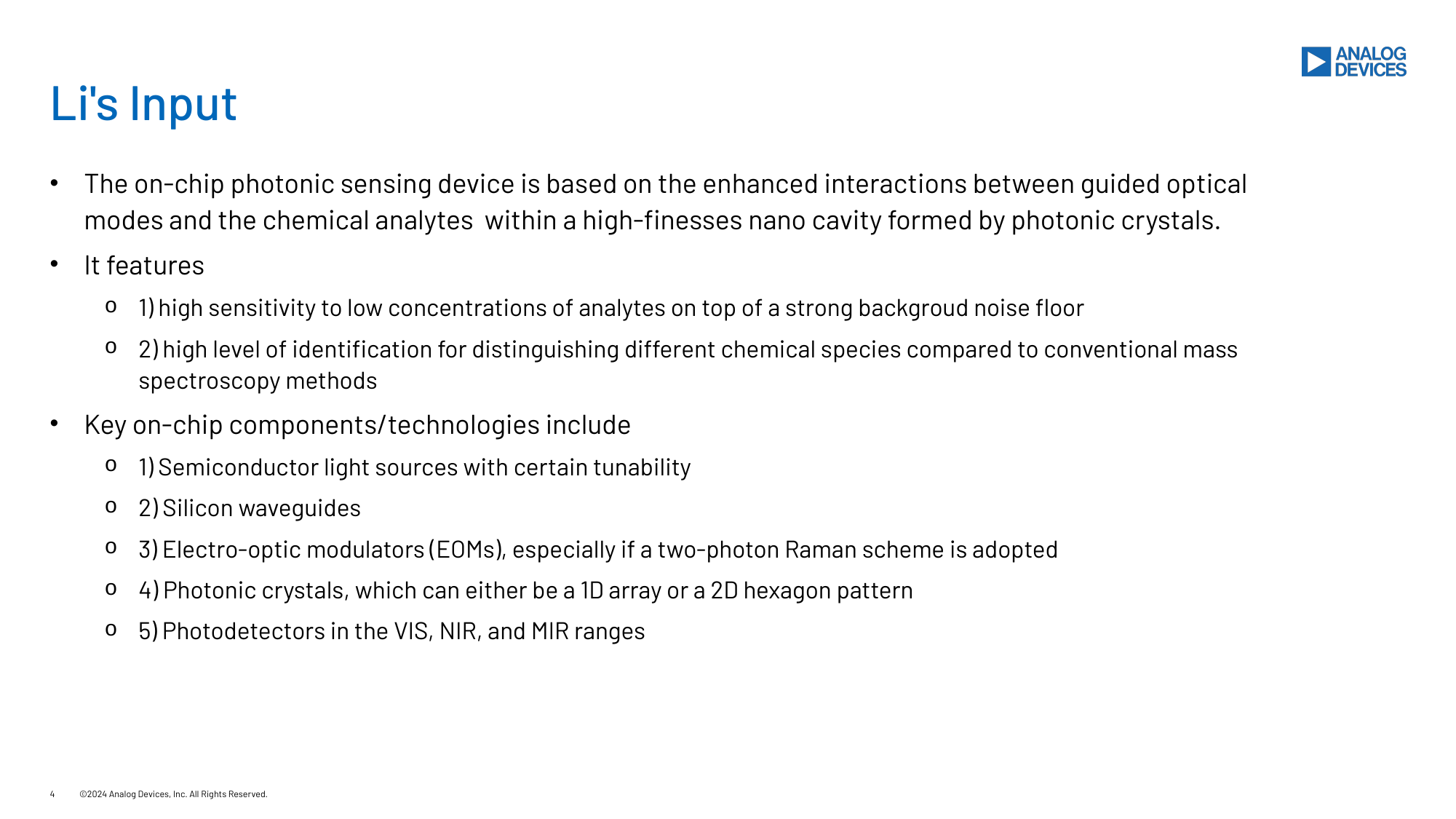

# Li's Input
The on-chip photonic sensing device is based on the enhanced interactions between guided optical modes and the chemical analytes  within a high-finesses nano cavity formed by photonic crystals.
It features
1) high sensitivity to low concentrations of analytes on top of a strong backgroud noise floor
2) high level of identification for distinguishing different chemical species compared to conventional mass spectroscopy methods
Key on-chip components/technologies include
1) Semiconductor light sources with certain tunability
2) Silicon waveguides
3) Electro-optic modulators (EOMs), especially if a two-photon Raman scheme is adopted
4) Photonic crystals, which can either be a 1D array or a 2D hexagon pattern
5) Photodetectors in the VIS, NIR, and MIR ranges

4
©2024 Analog Devices, Inc. All Rights Reserved.